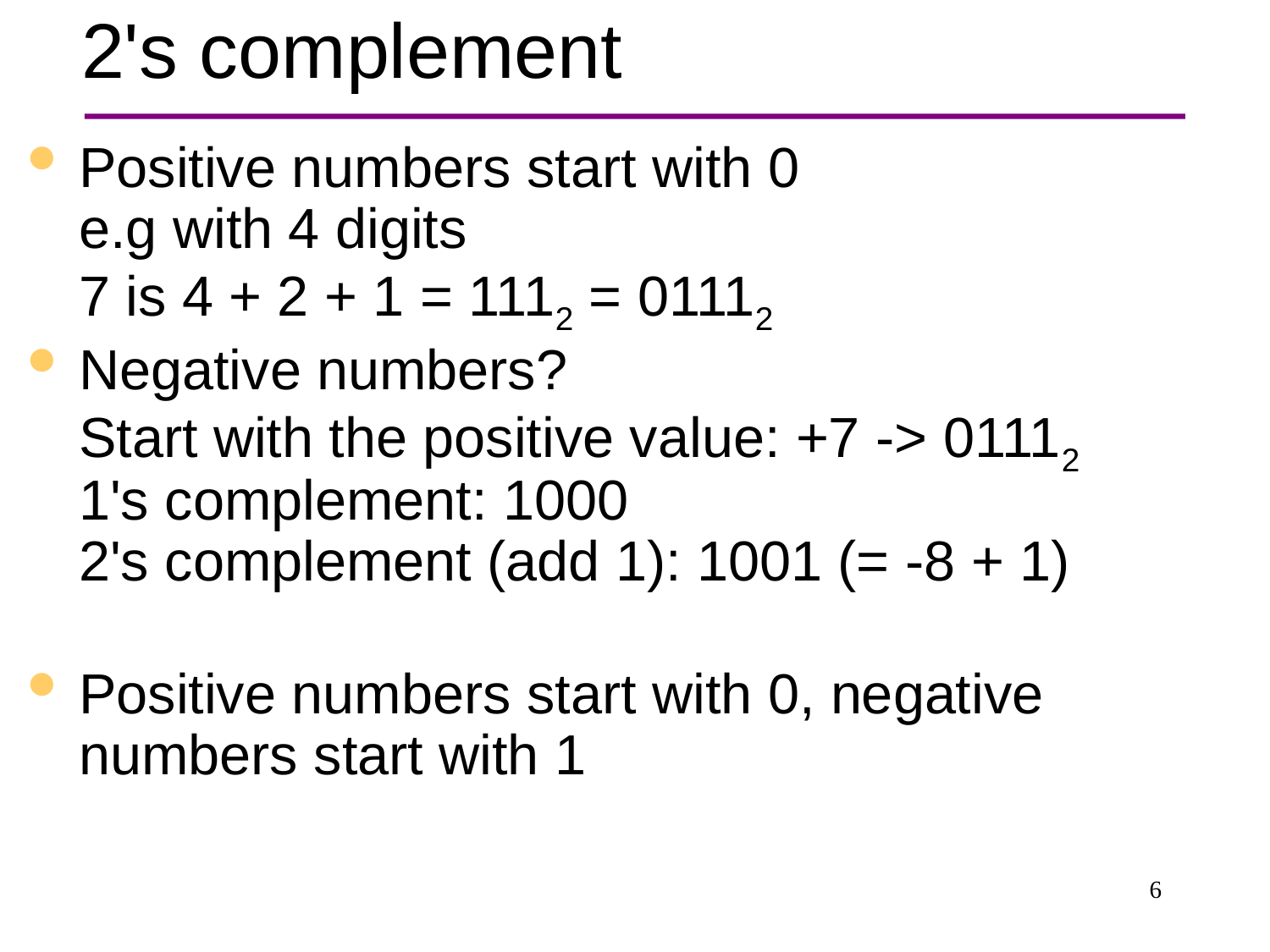

# 2's complement
Positive numbers start with 0
e.g with 4 digits
7 is 4 + 2 + 1 = 1112 = 01112
Negative numbers?
Start with the positive value: +7 -> 01112
1's complement: 1000
2's complement (add 1): 1001 (= -8 + 1)
Positive numbers start with 0, negative numbers start with 1
 6